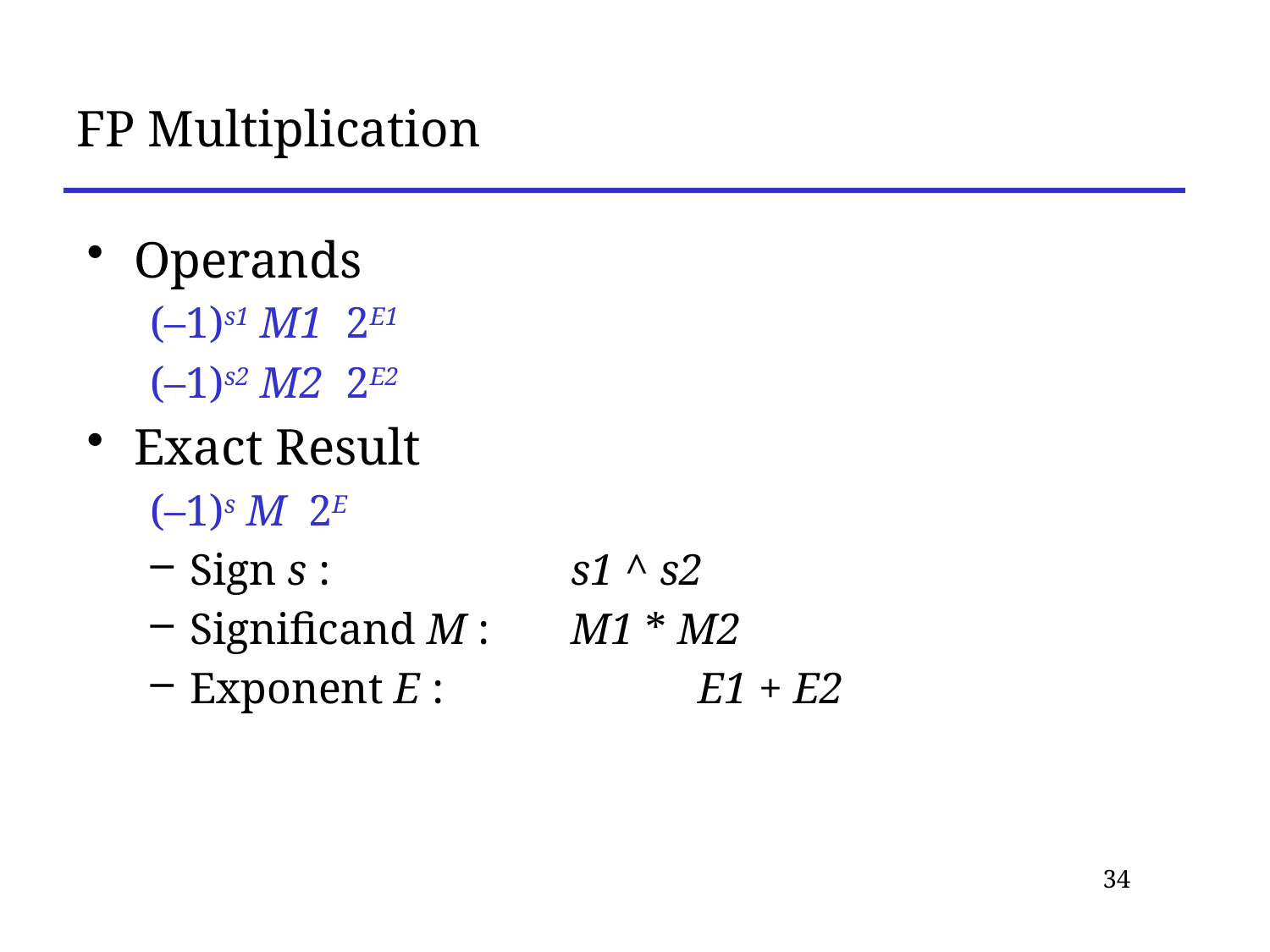

# FP Multiplication
Operands
(–1)s1 M1  2E1
(–1)s2 M2  2E2
Exact Result
(–1)s M  2E
Sign s : 		s1 ^ s2
Significand M : 	M1 * M2
Exponent E : 		E1 + E2
34